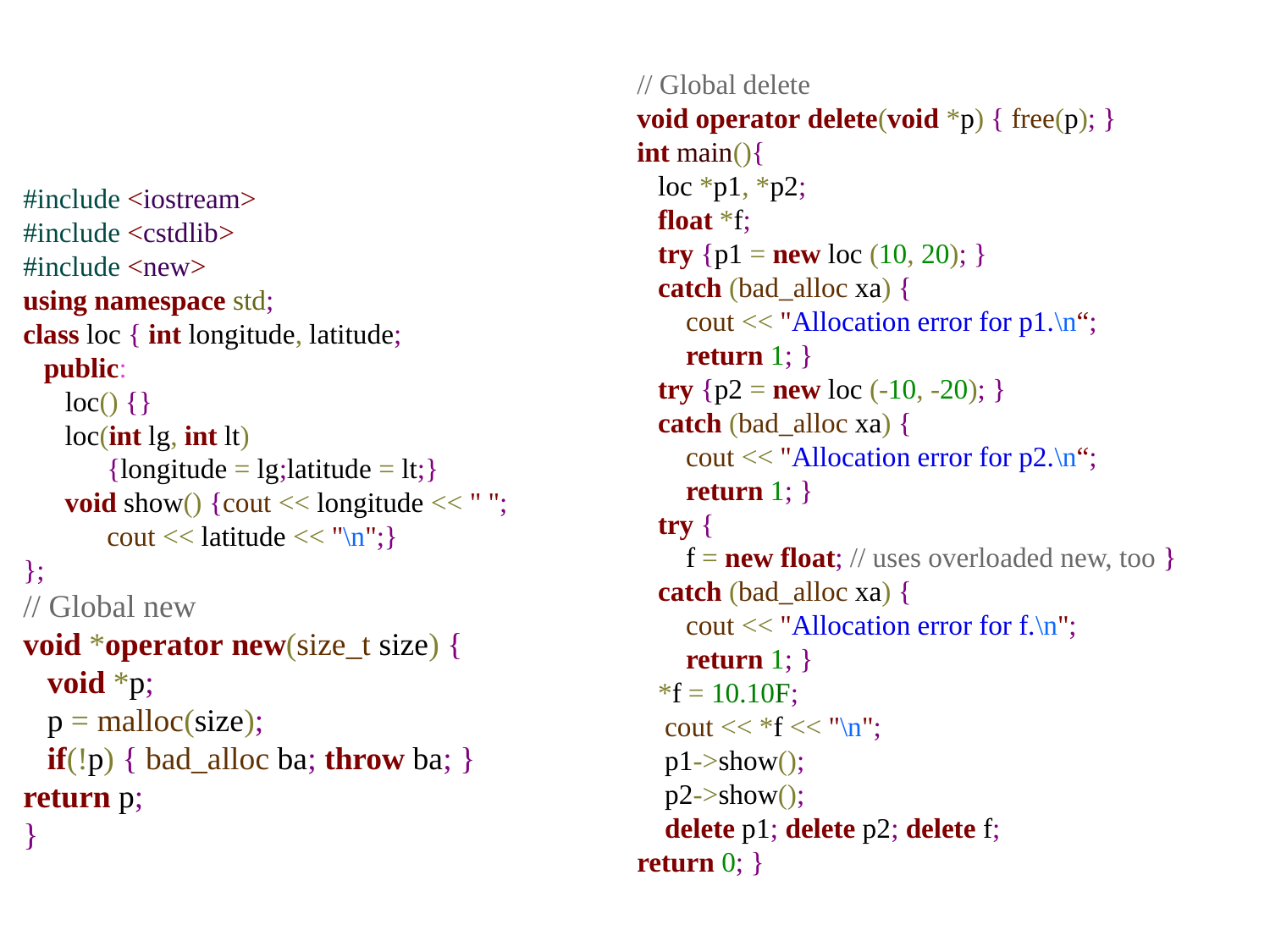

// Global delete
void operator delete(void *p) { free(p); }
int main(){
   loc *p1, *p2;
   float *f;
   try {p1 = new loc (10, 20); }
   catch (bad_alloc xa) {
       cout << "Allocation error for p1.\n“;
       return 1; }
   try {p2 = new loc (-10, -20); }
   catch (bad_alloc xa) {
       cout << "Allocation error for p2.\n“;
       return 1; }
   try {
       f = new float; // uses overloaded new, too }
   catch (bad_alloc xa) {
       cout << "Allocation error for f.\n";
       return 1; }
   *f = 10.10F;
    cout << *f << "\n";
    p1->show();
    p2->show();
    delete p1; delete p2; delete f;
return 0; }
#include <iostream>
#include <cstdlib>
#include <new>
using namespace std;
class loc { int longitude, latitude;
   public:
      loc() {}
      loc(int lg, int lt)
            {longitude = lg;latitude = lt;}
      void show() {cout << longitude << " ";
            cout << latitude << "\n";}
};
// Global new
void *operator new(size_t size) {
   void *p;
   p = malloc(size);
   if(!p) { bad_alloc ba; throw ba; }
return p;
}